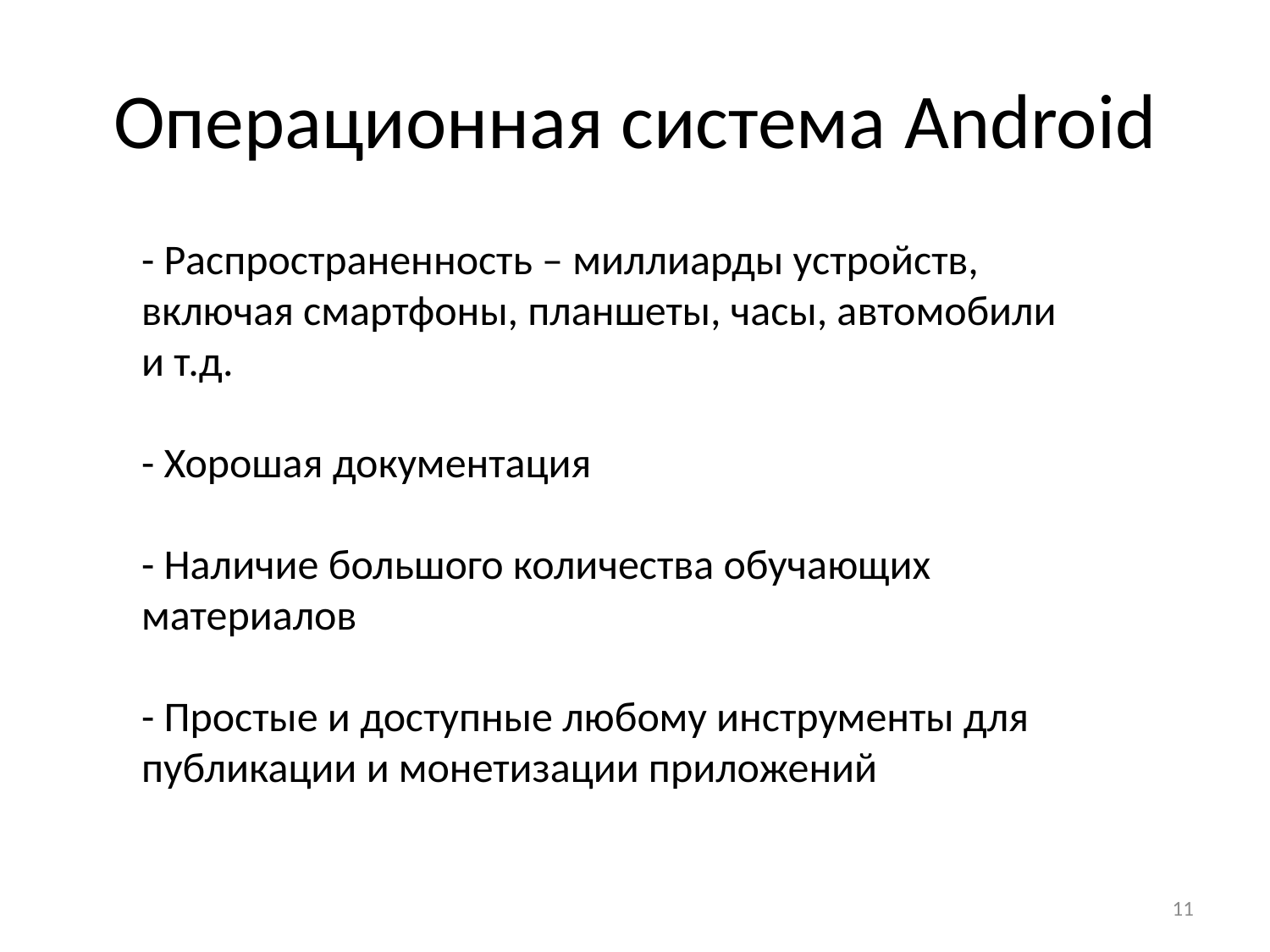

# Операционная система Android

- Распространенность – миллиарды устройств, включая смартфоны, планшеты, часы, автомобили и т.д.

- Хорошая документация

- Наличие большого количества обучающих материалов

- Простые и доступные любому инструменты для публикации и монетизации приложений
11